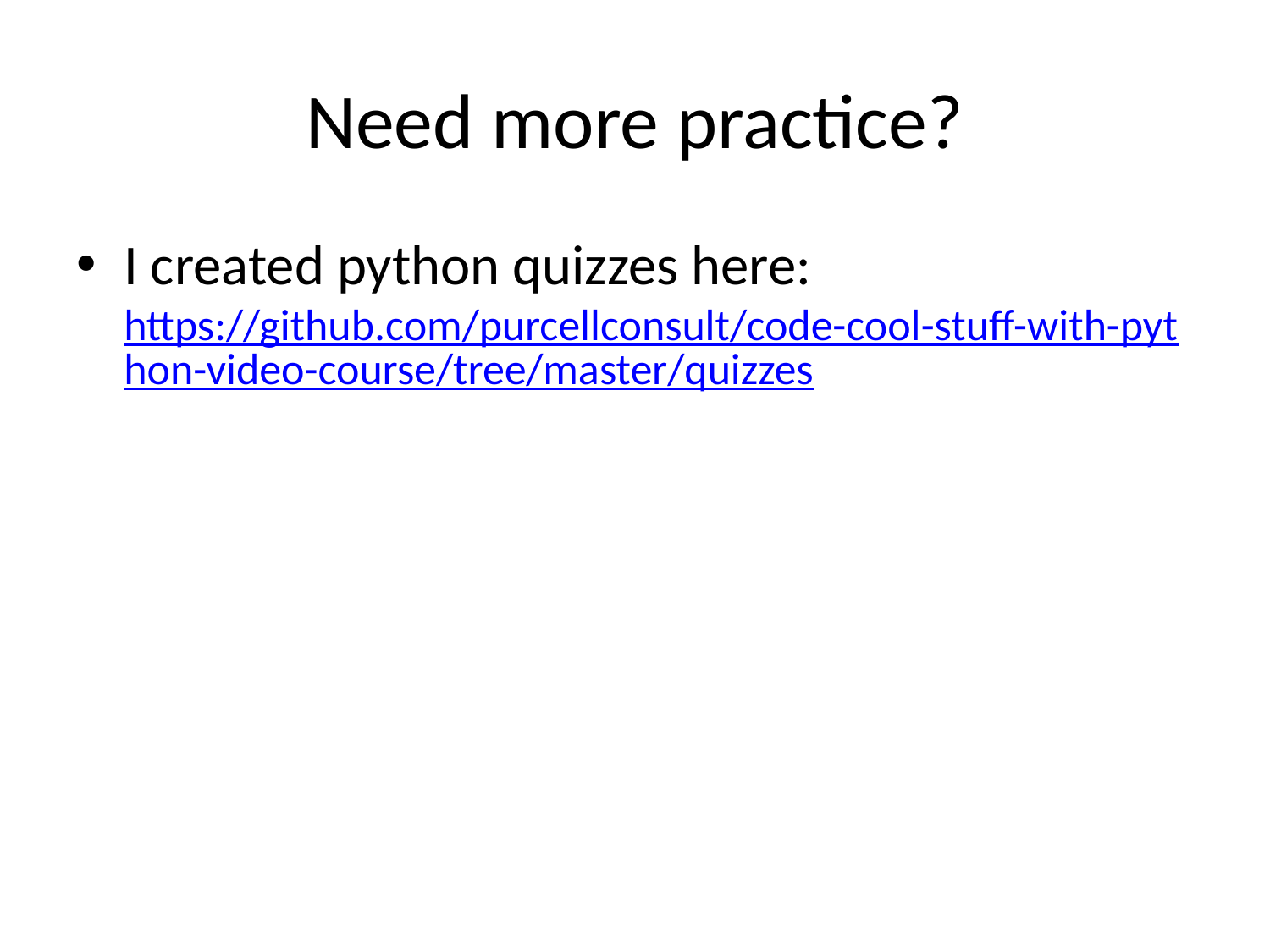

# Need more practice?
I created python quizzes here: https://github.com/purcellconsult/code-cool-stuff-with-python-video-course/tree/master/quizzes